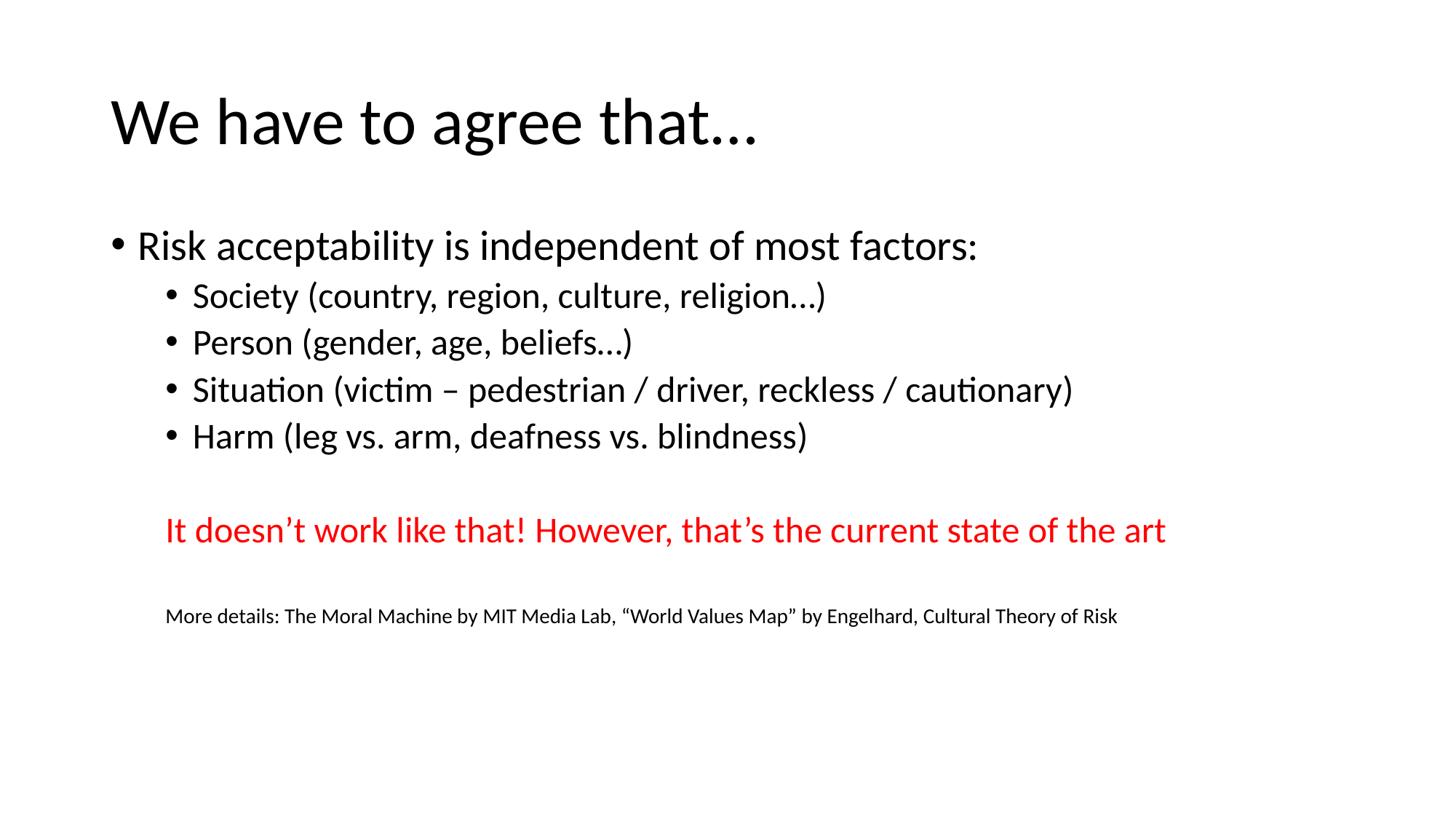

# We have to agree that…
Risk acceptability is independent of most factors:
Society (country, region, culture, religion…)
Person (gender, age, beliefs…)
Situation (victim – pedestrian / driver, reckless / cautionary)
Harm (leg vs. arm, deafness vs. blindness)

It doesn’t work like that! However, that’s the current state of the art

More details: The Moral Machine by MIT Media Lab, “World Values Map” by Engelhard, Cultural Theory of Risk